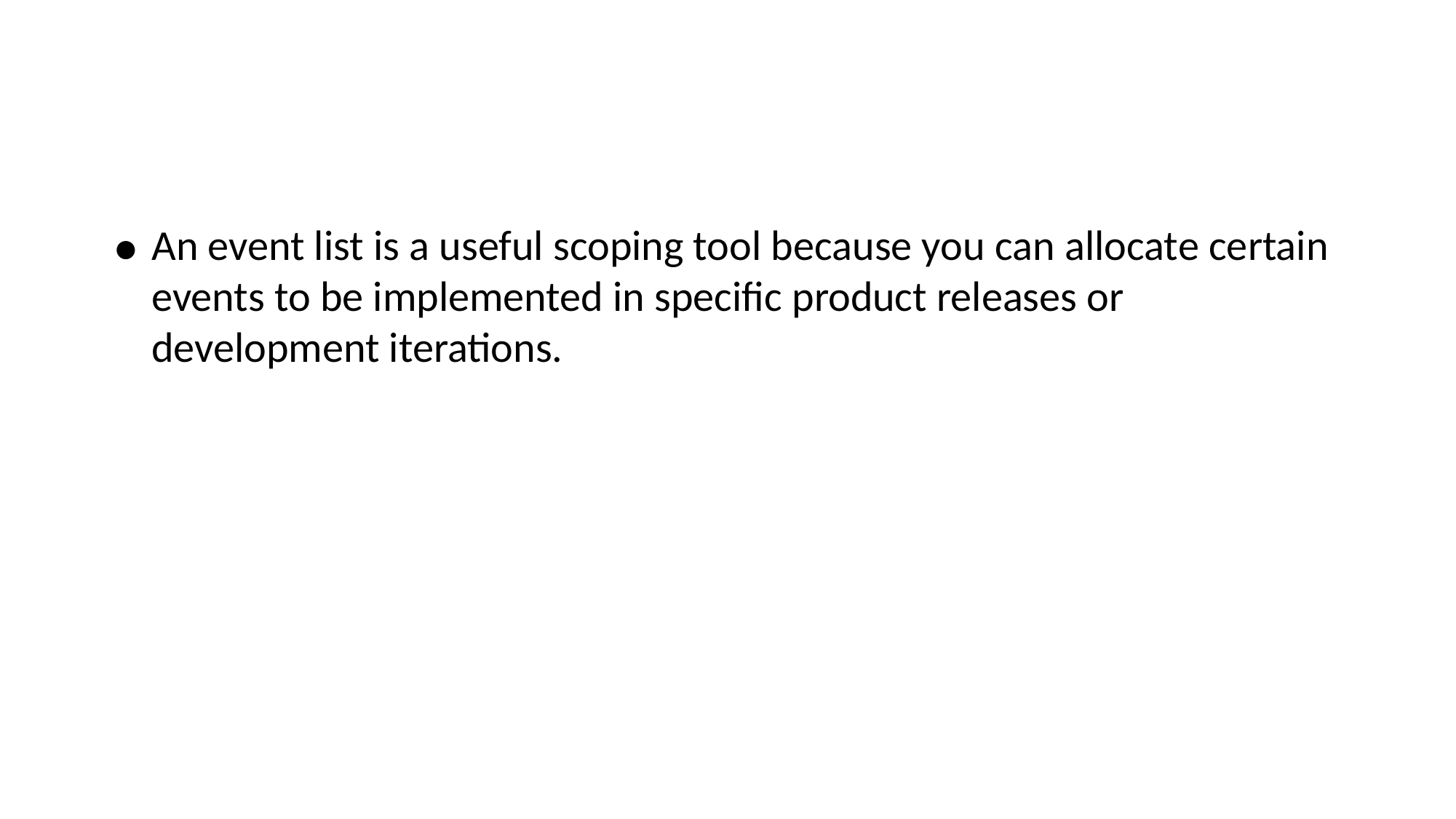

An event list is a useful scoping tool because you can allocate certain events to be implemented in specific product releases or development iterations.